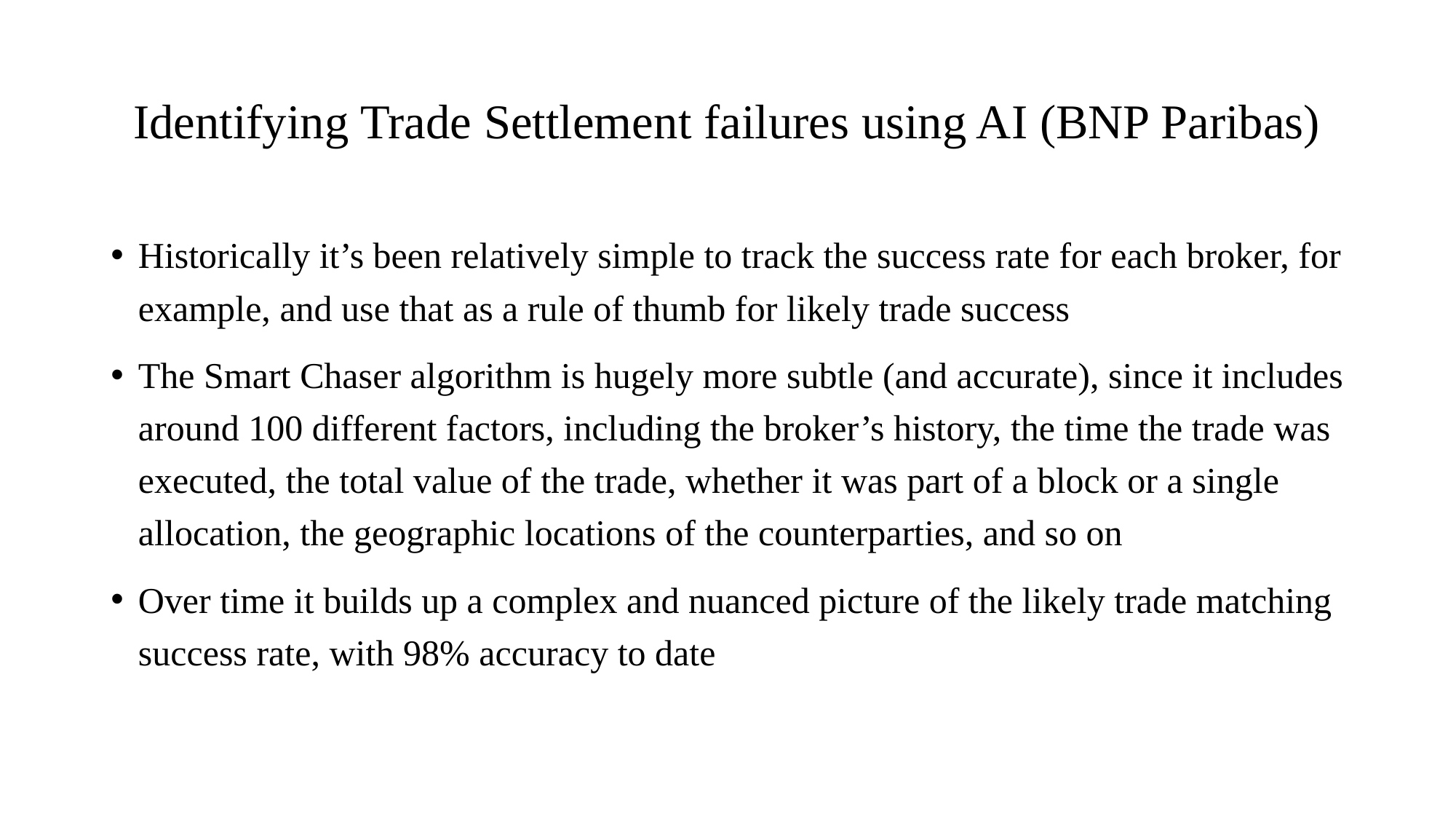

# Identifying Trade Settlement failures using AI (BNP Paribas)
Historically it’s been relatively simple to track the success rate for each broker, for example, and use that as a rule of thumb for likely trade success
The Smart Chaser algorithm is hugely more subtle (and accurate), since it includes around 100 different factors, including the broker’s history, the time the trade was executed, the total value of the trade, whether it was part of a block or a single allocation, the geographic locations of the counterparties, and so on
Over time it builds up a complex and nuanced picture of the likely trade matching success rate, with 98% accuracy to date